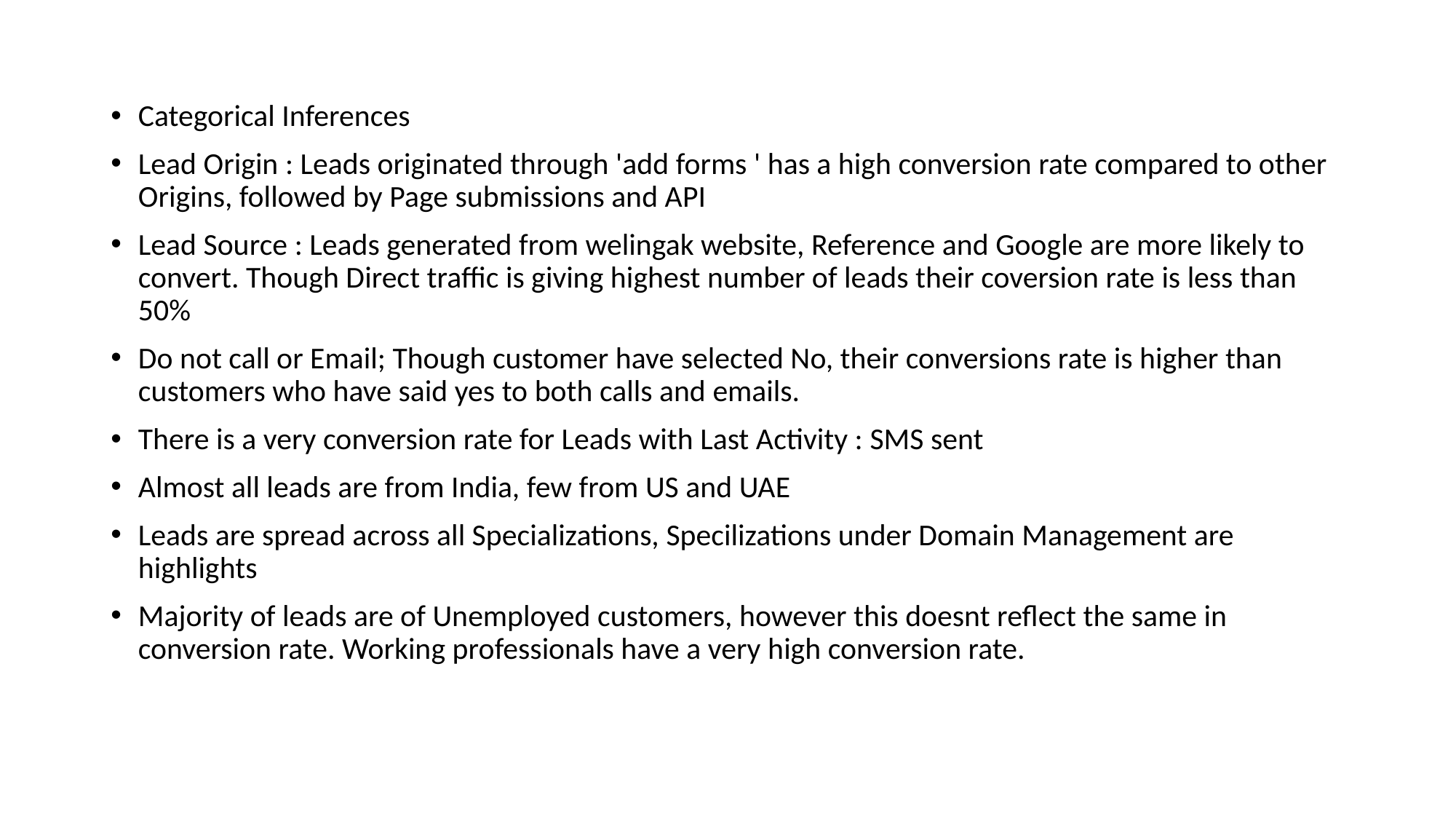

Categorical Inferences
Lead Origin : Leads originated through 'add forms ' has a high conversion rate compared to other Origins, followed by Page submissions and API
Lead Source : Leads generated from welingak website, Reference and Google are more likely to convert. Though Direct traffic is giving highest number of leads their coversion rate is less than 50%
Do not call or Email; Though customer have selected No, their conversions rate is higher than customers who have said yes to both calls and emails.
There is a very conversion rate for Leads with Last Activity : SMS sent
Almost all leads are from India, few from US and UAE
Leads are spread across all Specializations, Specilizations under Domain Management are highlights
Majority of leads are of Unemployed customers, however this doesnt reflect the same in conversion rate. Working professionals have a very high conversion rate.